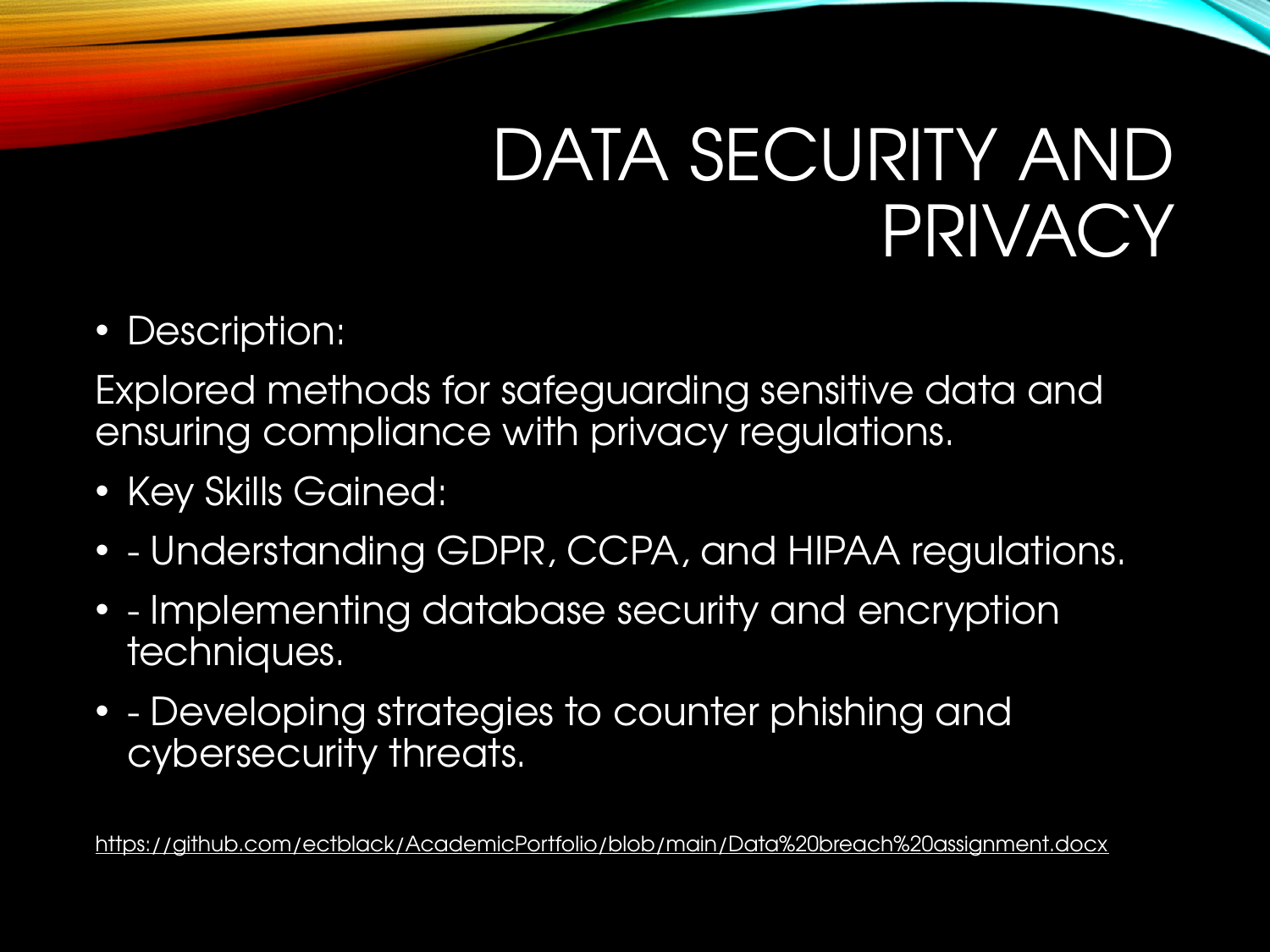

# Data Security and Privacy
Description:
Explored methods for safeguarding sensitive data and ensuring compliance with privacy regulations.
Key Skills Gained:
- Understanding GDPR, CCPA, and HIPAA regulations.
- Implementing database security and encryption techniques.
- Developing strategies to counter phishing and cybersecurity threats.

https://github.com/ectblack/AcademicPortfolio/blob/main/Data%20breach%20assignment.docx